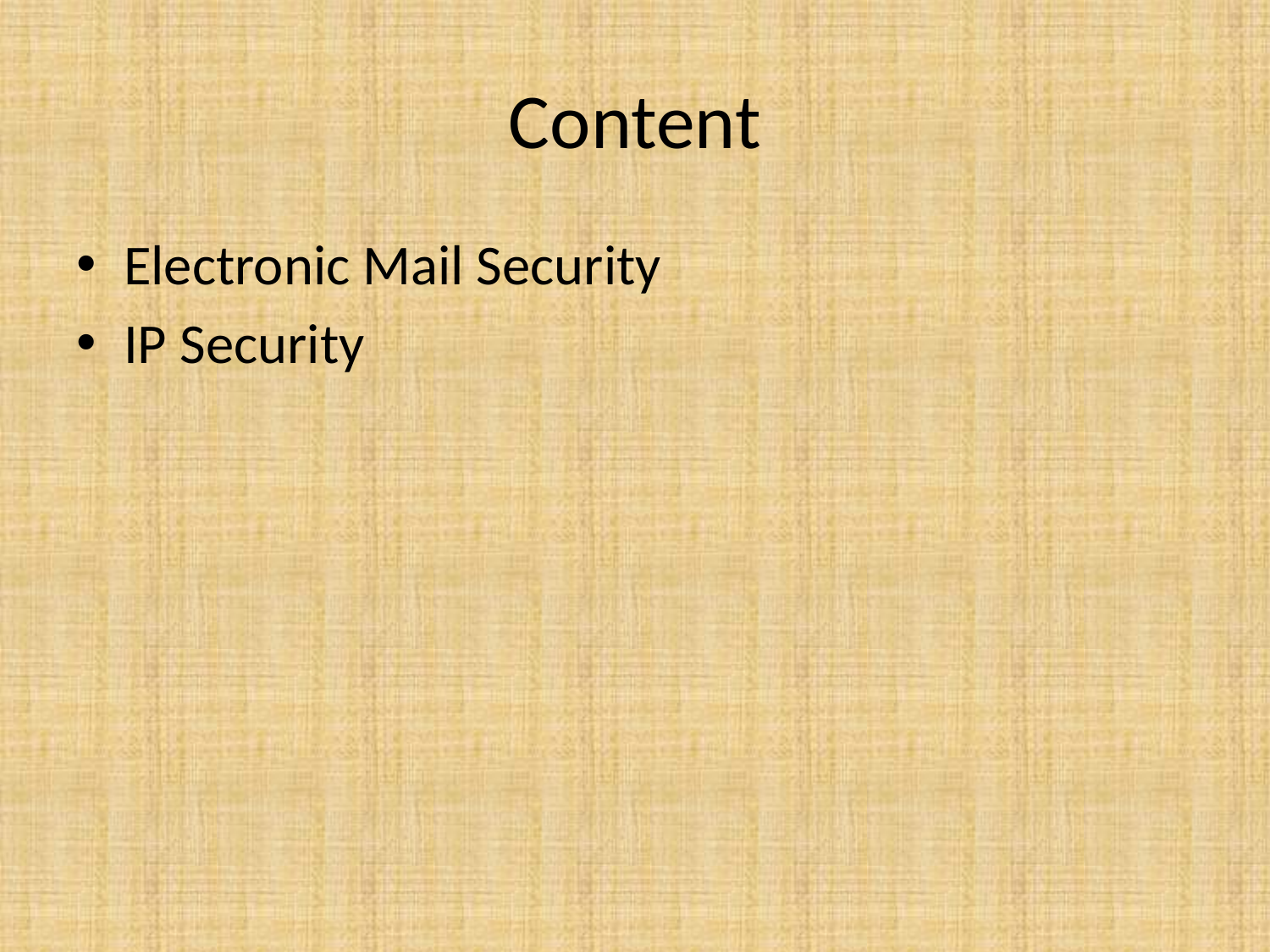

# Content
Electronic Mail Security
IP Security